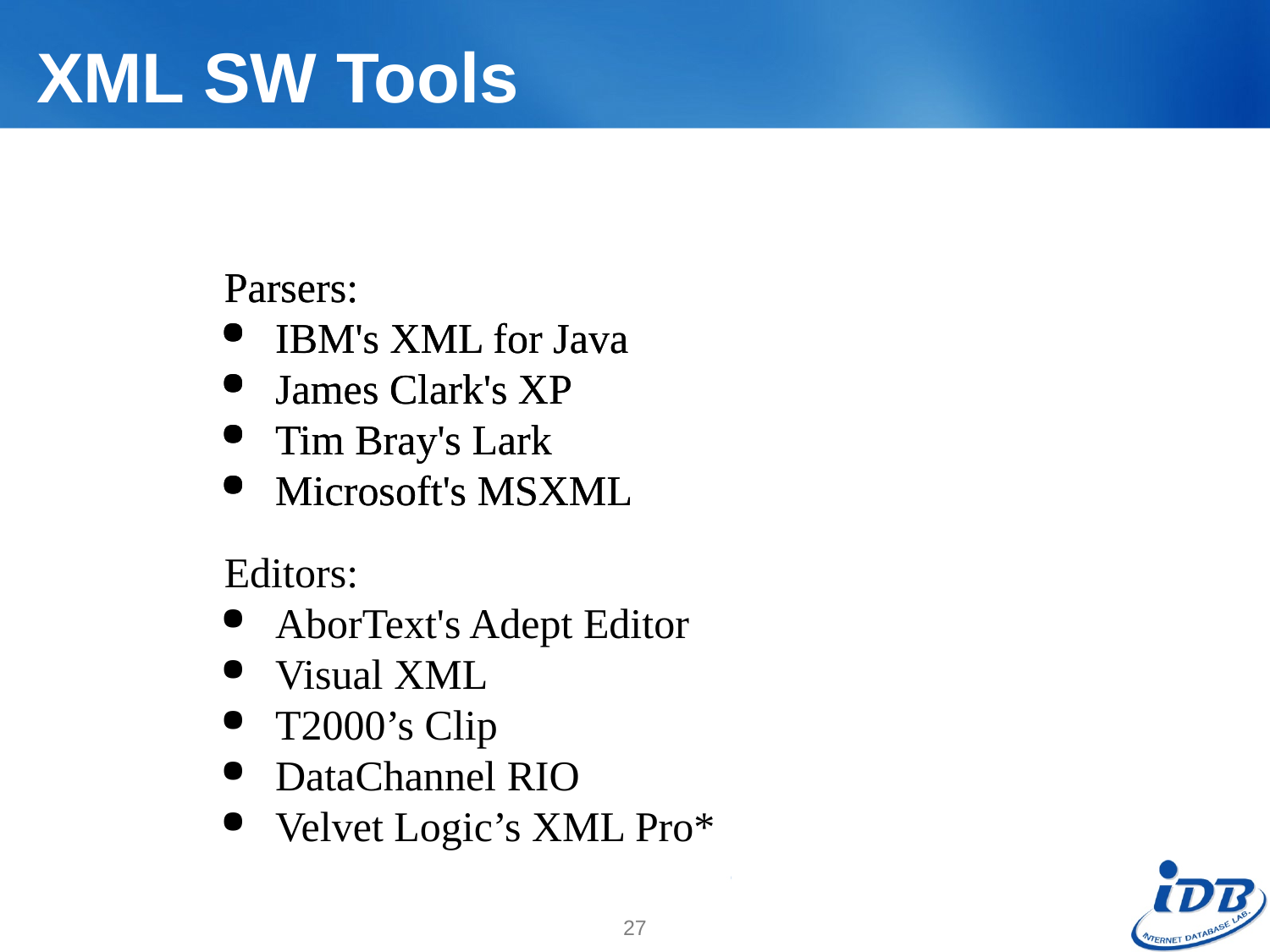

# XML SW Tools
Parsers:
  IBM's XML for Java
  James Clark's XP
  Tim Bray's Lark
  Microsoft's MSXML
Parsers:
  IBM's XML for Java
  James Clark's XP
  Tim Bray's Lark
  Microsoft's MSXML
Editors:
  AborText's Adept Editor
  Visual XML
  T2000’s Clip
  DataChannel RIO
  Velvet Logic’s XML Pro*
27